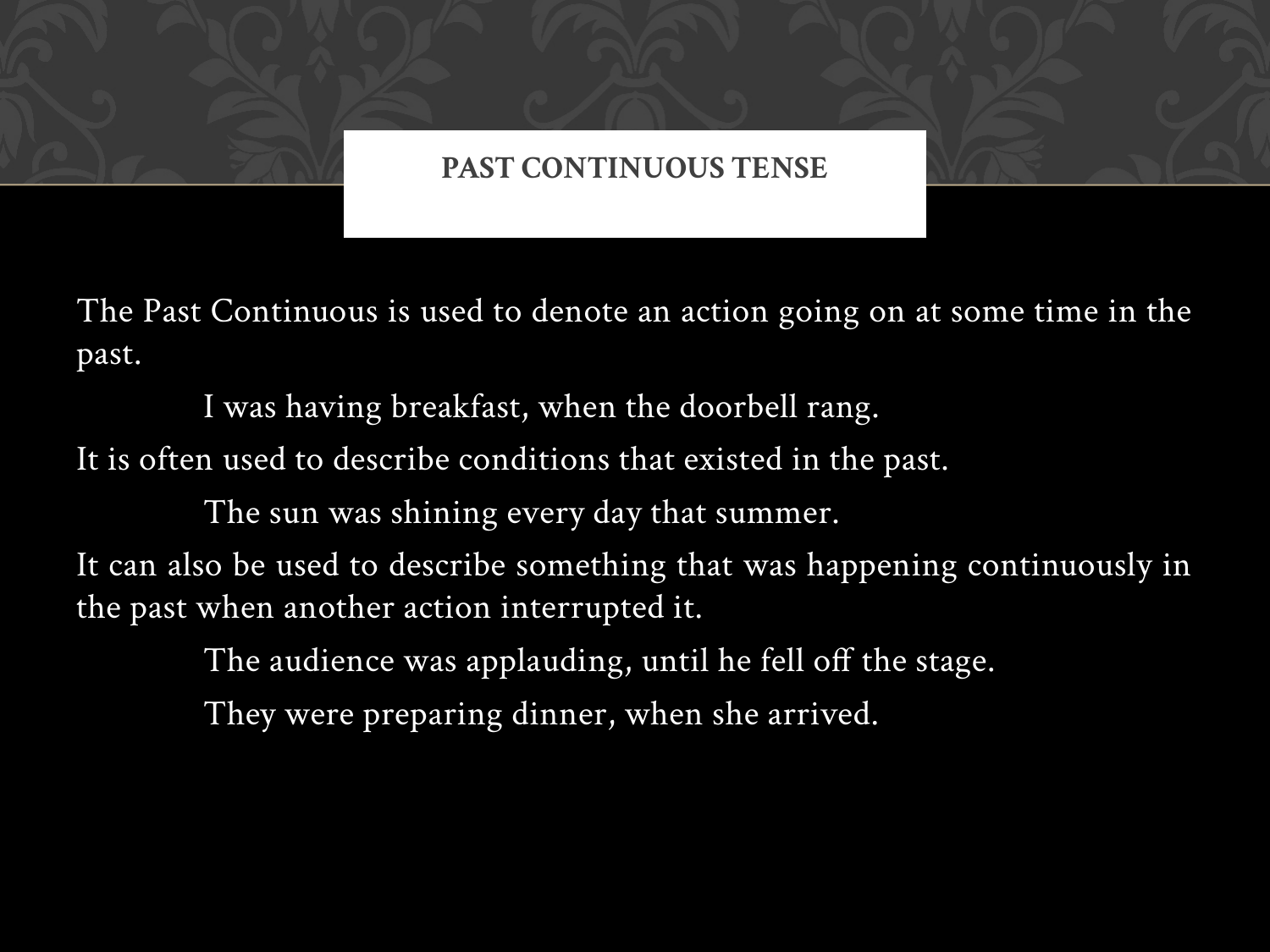

# PAST CONTINUOUS TENSE
The Past Continuous is used to denote an action going on at some time in the past.
	I was having breakfast, when the doorbell rang.
It is often used to describe conditions that existed in the past.
	The sun was shining every day that summer.
It can also be used to describe something that was happening continuously in the past when another action interrupted it.
	The audience was applauding, until he fell off the stage.
	They were preparing dinner, when she arrived.